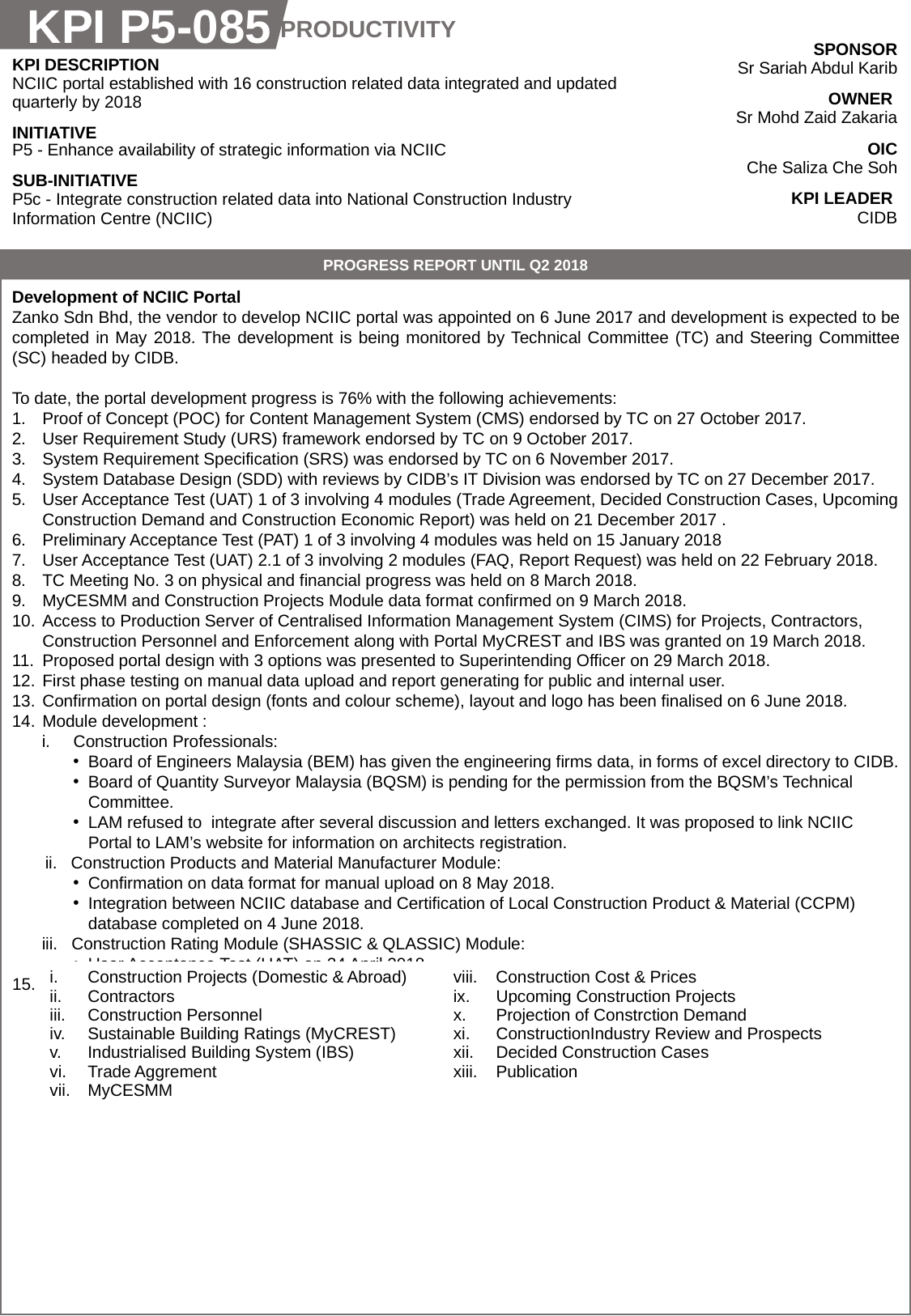

KPI P5-085
PRODUCTIVITY
| SPONSOR Sr Sariah Abdul Karib |
| --- |
| OWNER Sr Mohd Zaid Zakaria |
| OIC Che Saliza Che Soh |
| KPI LEADER CIDB |
| KPI DESCRIPTION NCIIC portal established with 16 construction related data integrated and updated quarterly by 2018 |
| --- |
| INITIATIVE P5 - Enhance availability of strategic information via NCIIC |
| SUB-INITIATIVE P5c - Integrate construction related data into National Construction Industry Information Centre (NCIIC) |
PROGRESS REPORT UNTIL Q2 2018

Development of NCIIC Portal
Zanko Sdn Bhd, the vendor to develop NCIIC portal was appointed on 6 June 2017 and development is expected to be completed in May 2018. The development is being monitored by Technical Committee (TC) and Steering Committee (SC) headed by CIDB.

To date, the portal development progress is 76% with the following achievements:
Proof of Concept (POC) for Content Management System (CMS) endorsed by TC on 27 October 2017.
User Requirement Study (URS) framework endorsed by TC on 9 October 2017.
System Requirement Specification (SRS) was endorsed by TC on 6 November 2017.
System Database Design (SDD) with reviews by CIDB’s IT Division was endorsed by TC on 27 December 2017.
User Acceptance Test (UAT) 1 of 3 involving 4 modules (Trade Agreement, Decided Construction Cases, Upcoming Construction Demand and Construction Economic Report) was held on 21 December 2017 .
Preliminary Acceptance Test (PAT) 1 of 3 involving 4 modules was held on 15 January 2018
User Acceptance Test (UAT) 2.1 of 3 involving 2 modules (FAQ, Report Request) was held on 22 February 2018.
TC Meeting No. 3 on physical and financial progress was held on 8 March 2018.
MyCESMM and Construction Projects Module data format confirmed on 9 March 2018.
Access to Production Server of Centralised Information Management System (CIMS) for Projects, Contractors, Construction Personnel and Enforcement along with Portal MyCREST and IBS was granted on 19 March 2018.
Proposed portal design with 3 options was presented to Superintending Officer on 29 March 2018.
First phase testing on manual data upload and report generating for public and internal user.
Confirmation on portal design (fonts and colour scheme), layout and logo has been finalised on 6 June 2018.
Module development :
i.     Construction Professionals:
Board of Engineers Malaysia (BEM) has given the engineering firms data, in forms of excel directory to CIDB.
Board of Quantity Surveyor Malaysia (BQSM) is pending for the permission from the BQSM’s Technical Committee.
LAM refused to  integrate after several discussion and letters exchanged. It was proposed to link NCIIC Portal to LAM’s website for information on architects registration.
       ii.   Construction Products and Material Manufacturer Module:
Confirmation on data format for manual upload on 8 May 2018.
Integration between NCIIC database and Certification of Local Construction Product & Material (CCPM) database completed on 4 June 2018.
iii.   Construction Rating Module (SHASSIC & QLASSIC) Module:
User Acceptance Test (UAT) on 24 April 2018.
15.   Statistics for 13 modules are ready in the NCIIC Portal and being tested internally. These modules are:

| Construction Projects (Domestic & Abroad) Contractors Construction Personnel Sustainable Building Ratings (MyCREST) Industrialised Building System (IBS) Trade Aggrement MyCESMM | viii. Construction Cost & Prices Upcoming Construction Projects Projection of Constrction Demand ConstructionIndustry Review and Prospects Decided Construction Cases Publication |
| --- | --- |